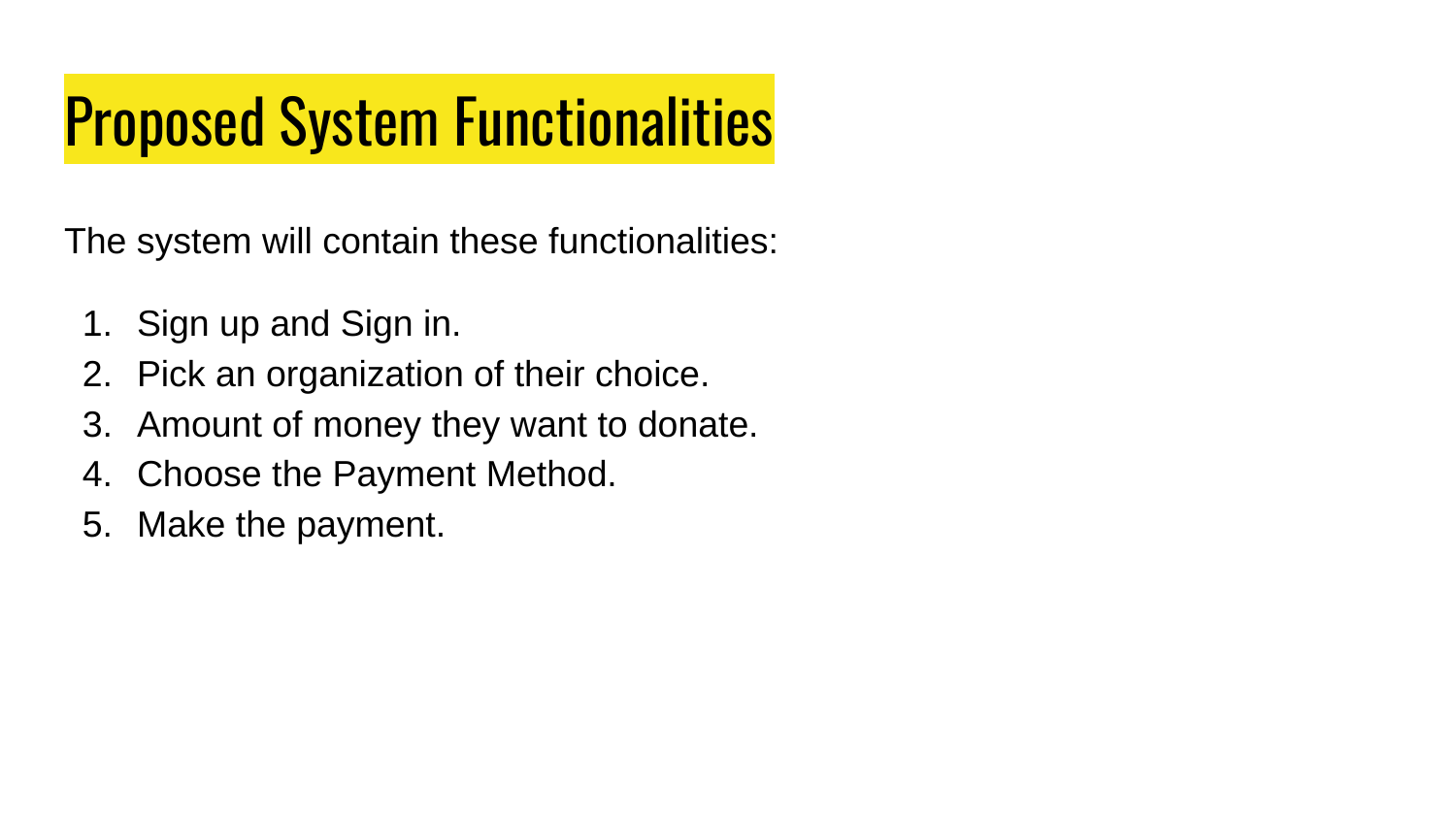

# Proposed System Functionalities
The system will contain these functionalities:
Sign up and Sign in.
Pick an organization of their choice.
Amount of money they want to donate.
Choose the Payment Method.
Make the payment.